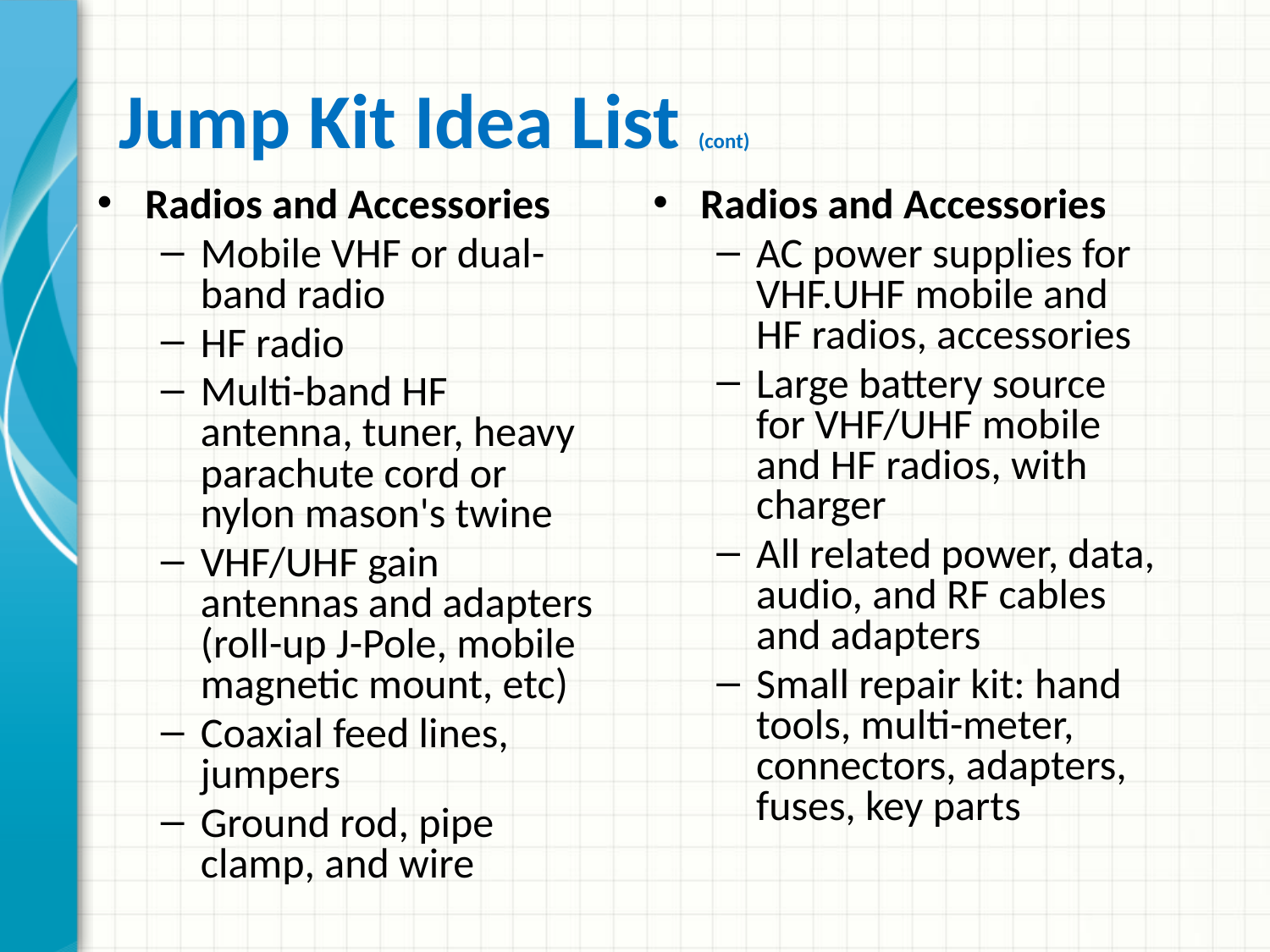

# Jump Kit Idea List (cont)
Radios and Accessories
Mobile VHF or dual-band radio
HF radio
Multi-band HF antenna, tuner, heavy parachute cord or nylon mason's twine
VHF/UHF gain antennas and adapters (roll-up J-Pole, mobile magnetic mount, etc)
Coaxial feed lines, jumpers
Ground rod, pipe clamp, and wire
Radios and Accessories
AC power supplies for VHF.UHF mobile and HF radios, accessories
Large battery source for VHF/UHF mobile and HF radios, with charger
All related power, data, audio, and RF cables and adapters
Small repair kit: hand tools, multi-meter, connectors, adapters, fuses, key parts